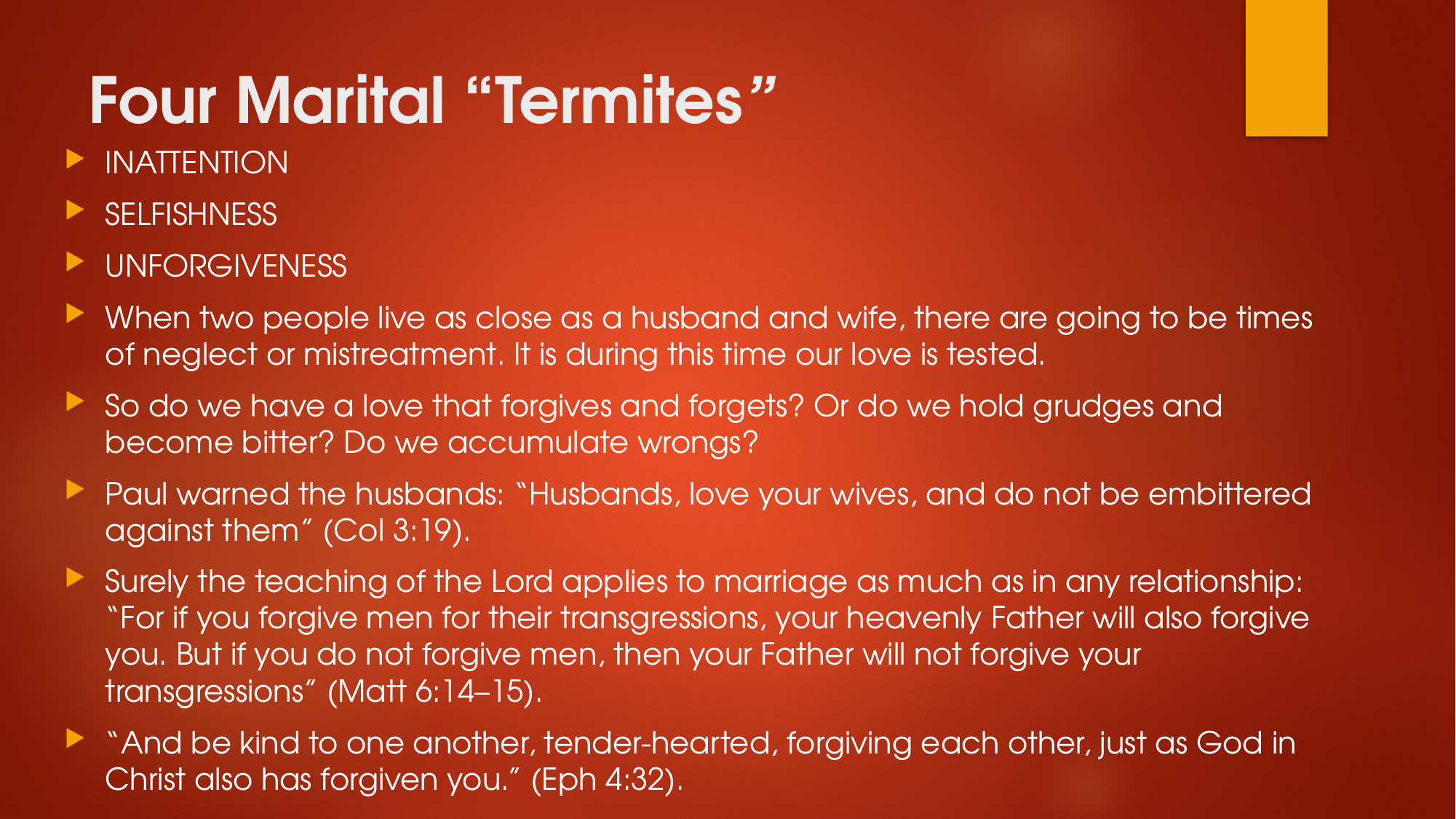

# Four Marital “Termites”
INATTENTION
SELFISHNESS
UNFORGIVENESS
When two people live as close as a husband and wife, there are going to be times of neglect or mistreatment. It is during this time our love is tested.
So do we have a love that forgives and forgets? Or do we hold grudges and become bitter? Do we accumulate wrongs?
Paul warned the husbands: “Husbands, love your wives, and do not be embittered against them” (Col 3:19).
Surely the teaching of the Lord applies to marriage as much as in any relationship: “For if you forgive men for their transgressions, your heavenly Father will also forgive you. But if you do not forgive men, then your Father will not forgive your transgressions” (Matt 6:14–15).
“And be kind to one another, tender-hearted, forgiving each other, just as God in Christ also has forgiven you.” (Eph 4:32).